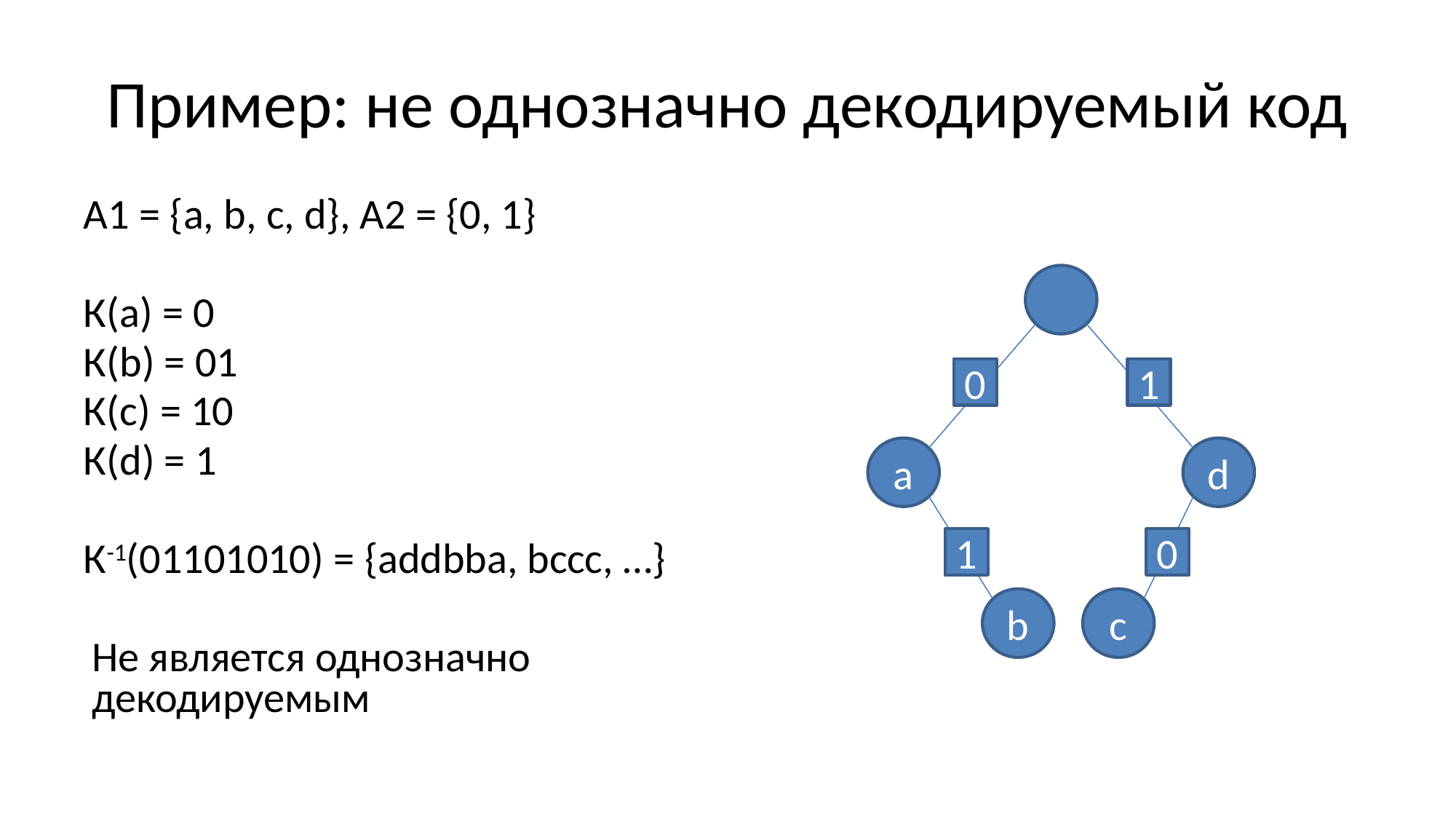

# Пример: не однозначно декодируемый код
А1 = {a, b, c, d}, А2 = {0, 1}

К(а) = 0
К(b) = 01
К(с) = 10
К(d) = 1

К-1(01101010) = {addbba, bссс, …}

Не является однозначно декодируемым

0
1
a
d
1
0
b
c